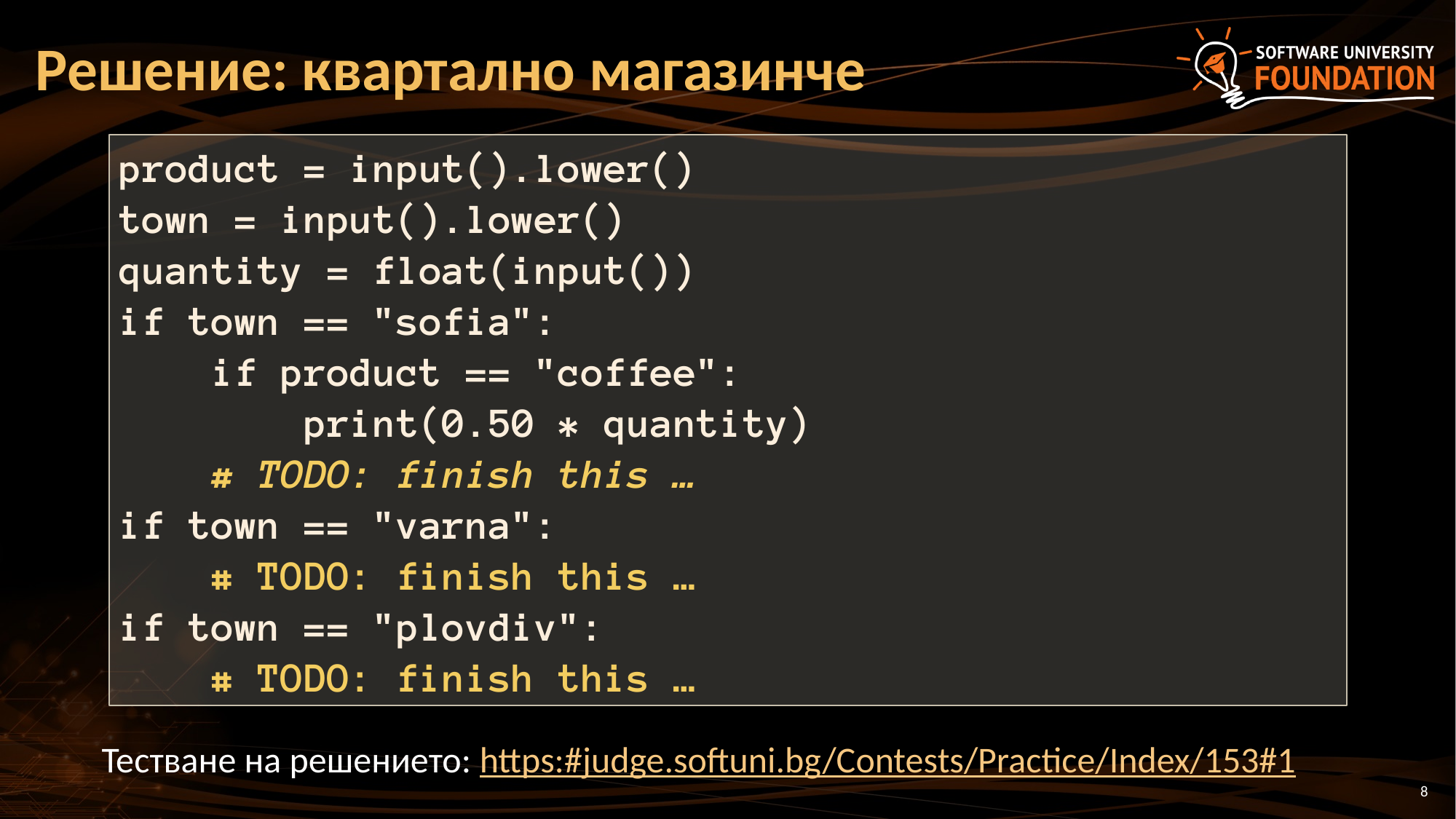

# Решение: квартално магазинче
product = input().lower()
town = input().lower()
quantity = float(input())
if town == "sofia":
    if product == "coffee":
        print(0.50 * quantity)
    # TODO: finish this …
if town == "varna":
    # TODO: finish this …
if town == "plovdiv":
    # TODO: finish this …
Тестване на решението: https:#judge.softuni.bg/Contests/Practice/Index/153#1
8